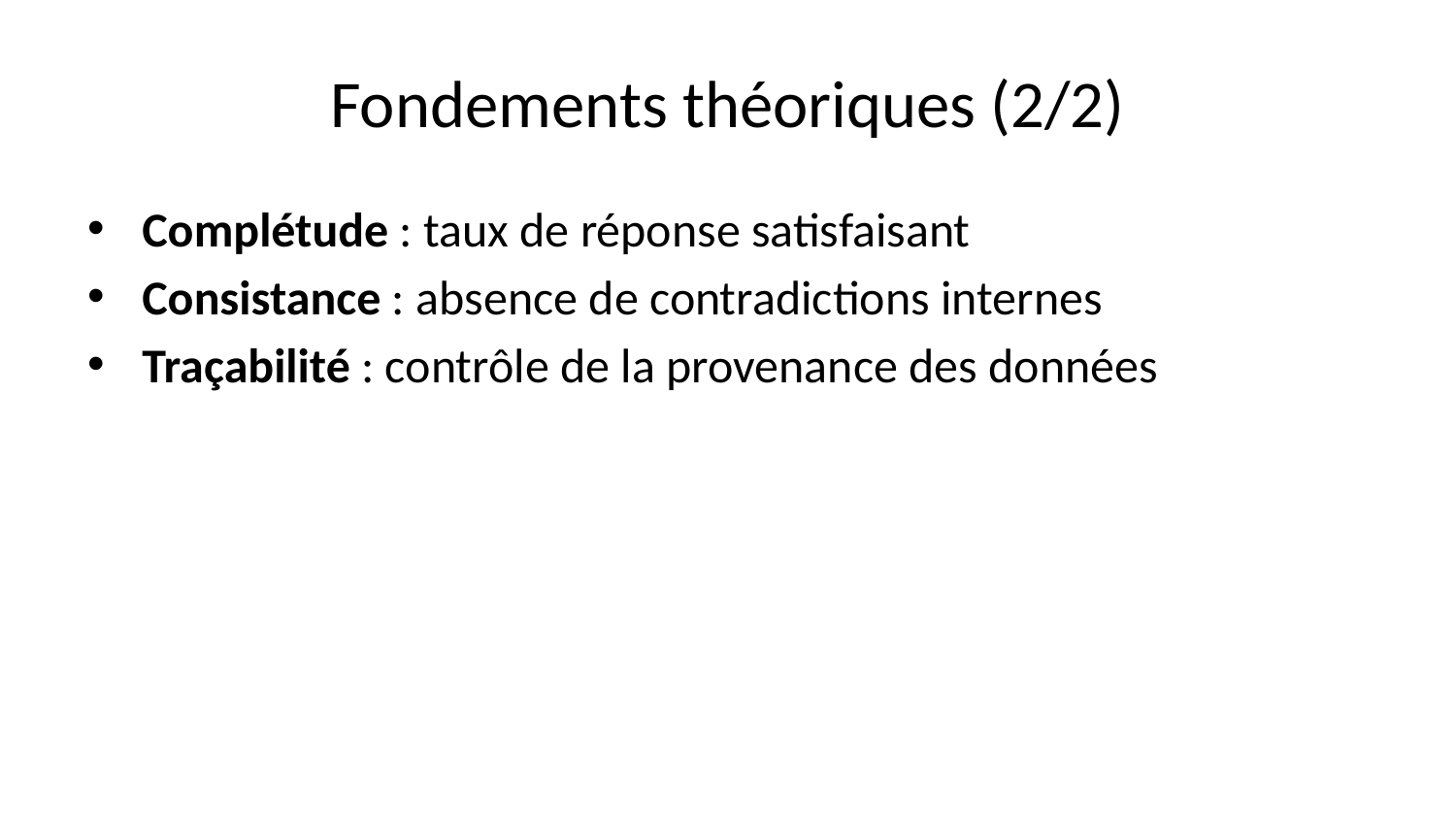

# Fondements théoriques (2/2)
Complétude : taux de réponse satisfaisant
Consistance : absence de contradictions internes
Traçabilité : contrôle de la provenance des données